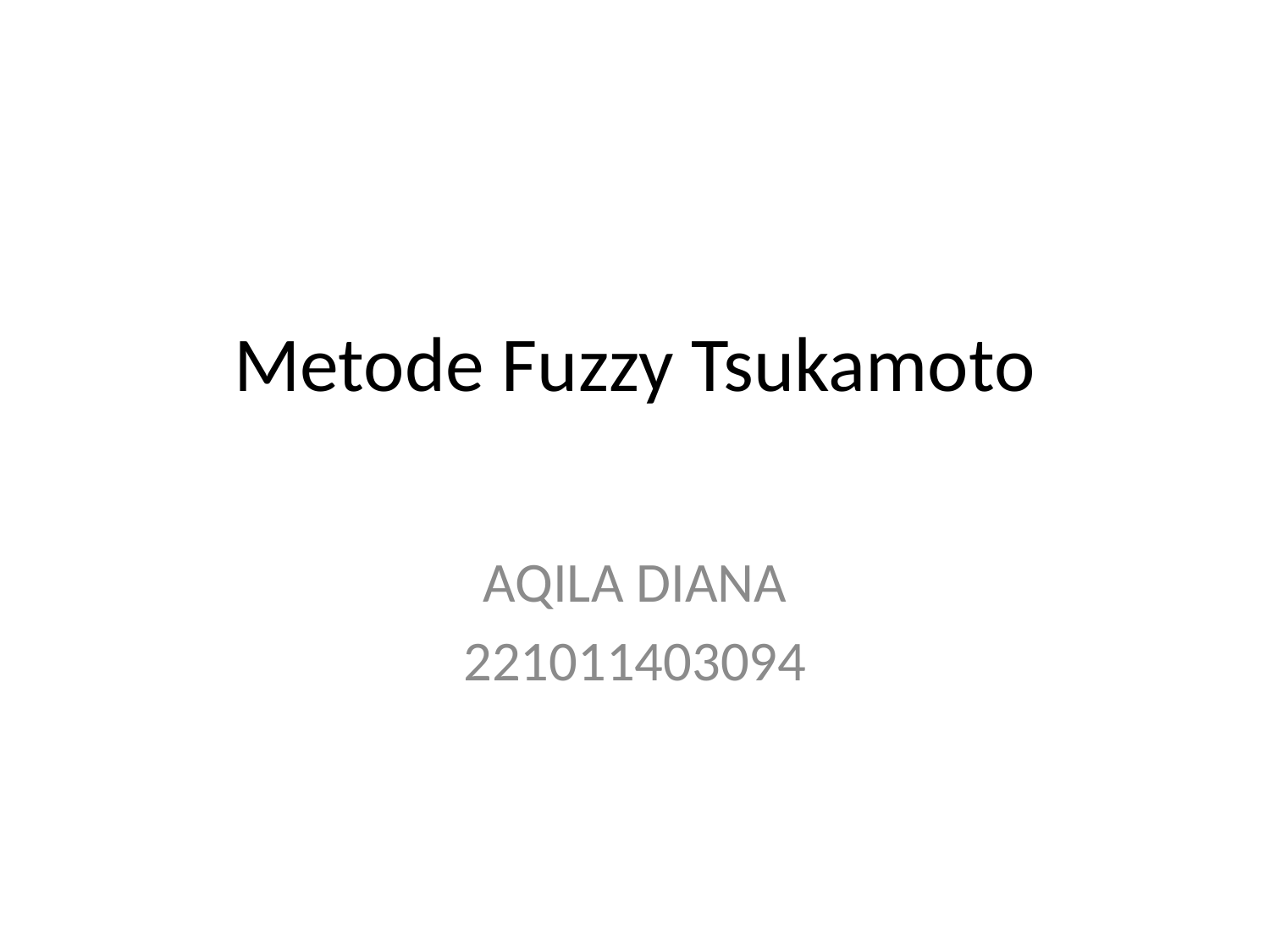

# Metode Fuzzy Tsukamoto
AQILA DIANA
221011403094